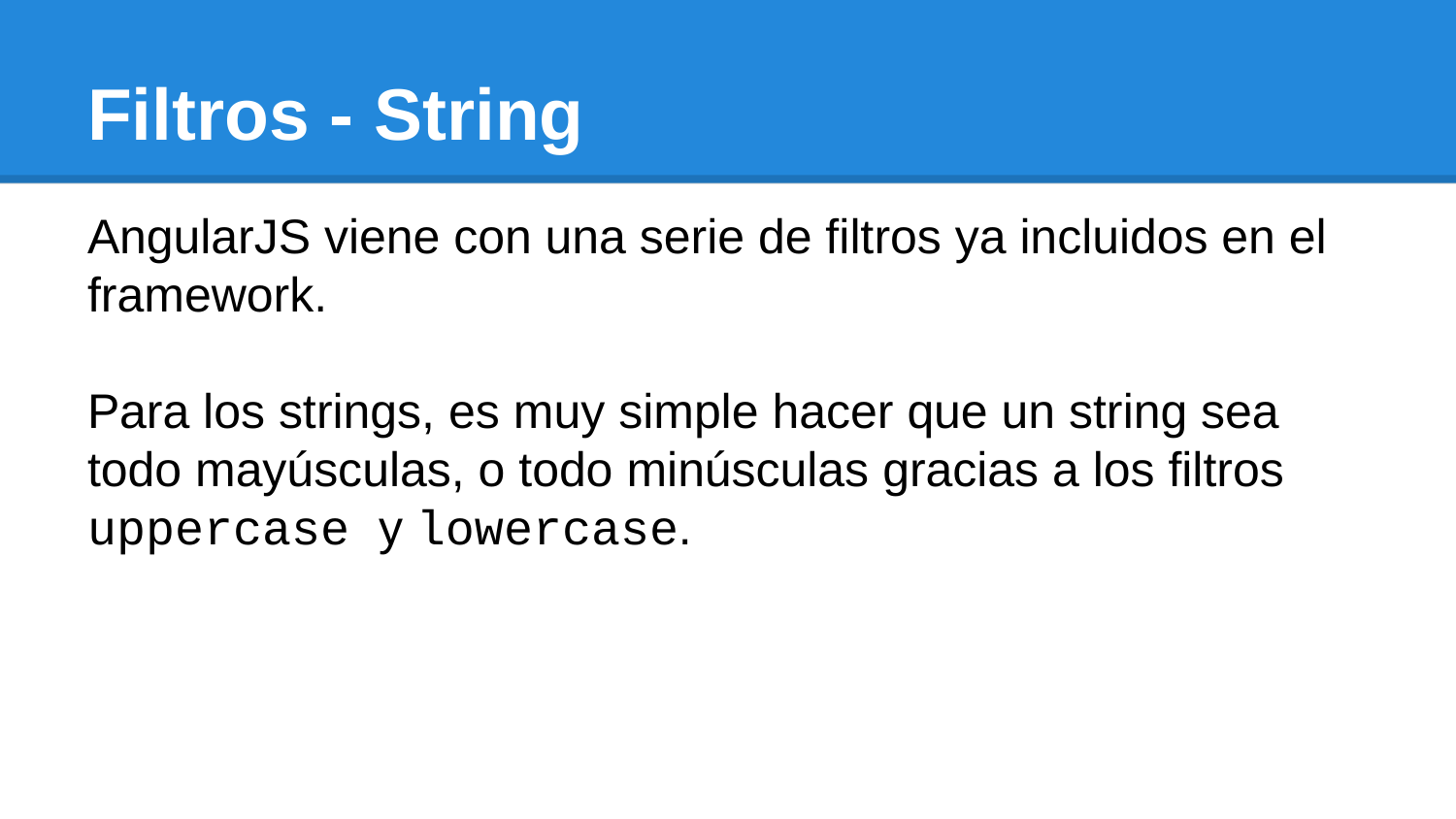

# Filtros - String
AngularJS viene con una serie de filtros ya incluidos en el framework.

Para los strings, es muy simple hacer que un string sea todo mayúsculas, o todo minúsculas gracias a los filtros uppercase y lowercase.